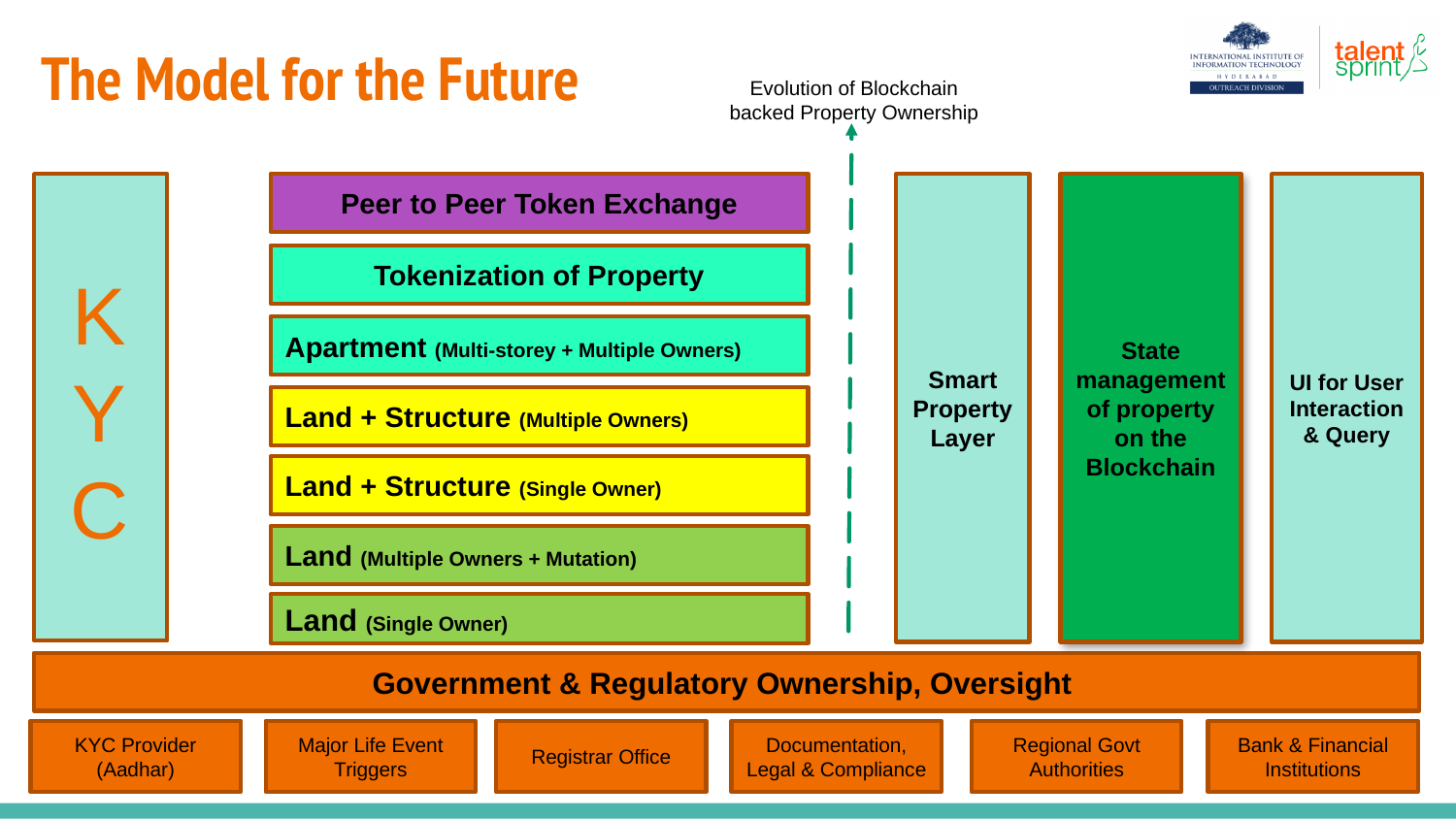

# The Model for the Future
Evolution of Blockchain backed Property Ownership

Peer to Peer Token Exchange
UI for User Interaction & Query

Smart Property Layer
State management of property on the Blockchain
Tokenization of Property
KYC
Apartment (Multi-storey + Multiple Owners)
Land + Structure (Multiple Owners)
Land + Structure (Single Owner)
Land (Multiple Owners + Mutation)
Land (Single Owner)
Government & Regulatory Ownership, Oversight
Bank & Financial Institutions
Regional Govt Authorities
KYC Provider
(Aadhar)
Major Life Event Triggers
Registrar Office
Documentation, Legal & Compliance